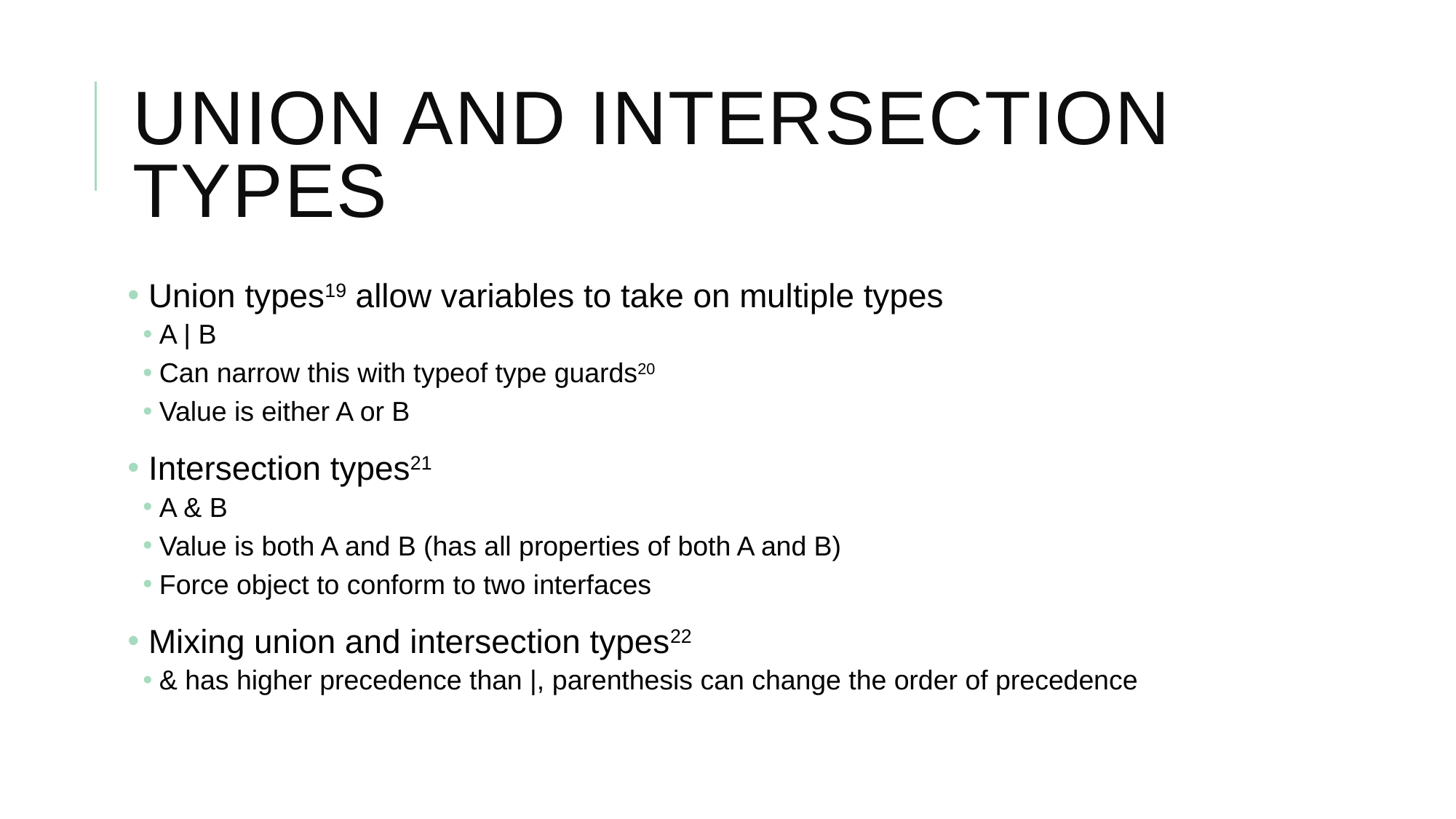

# Union and Intersection Types
 Union types19 allow variables to take on multiple types
A | B
Can narrow this with typeof type guards20
Value is either A or B
 Intersection types21
A & B
Value is both A and B (has all properties of both A and B)
Force object to conform to two interfaces
 Mixing union and intersection types22
& has higher precedence than |, parenthesis can change the order of precedence